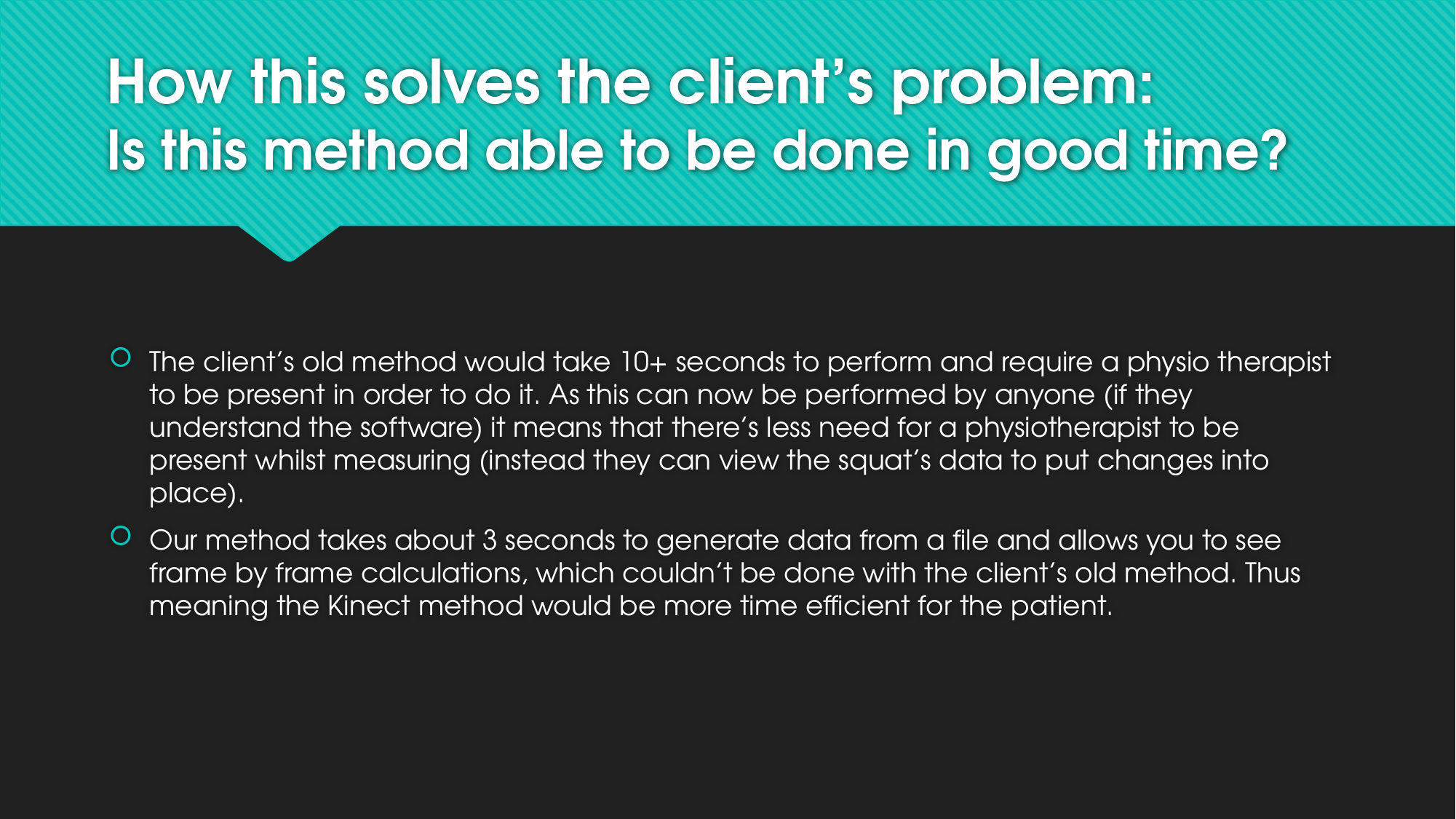

# How this solves the client’s problem: Is this method able to be done in good time?
The client’s old method would take 10+ seconds to perform and require a physio therapist to be present in order to do it. As this can now be performed by anyone (if they understand the software) it means that there’s less need for a physiotherapist to be present whilst measuring (instead they can view the squat’s data to put changes into place).
Our method takes about 3 seconds to generate data from a file and allows you to see frame by frame calculations, which couldn’t be done with the client’s old method. Thus meaning the Kinect method would be more time efficient for the patient.